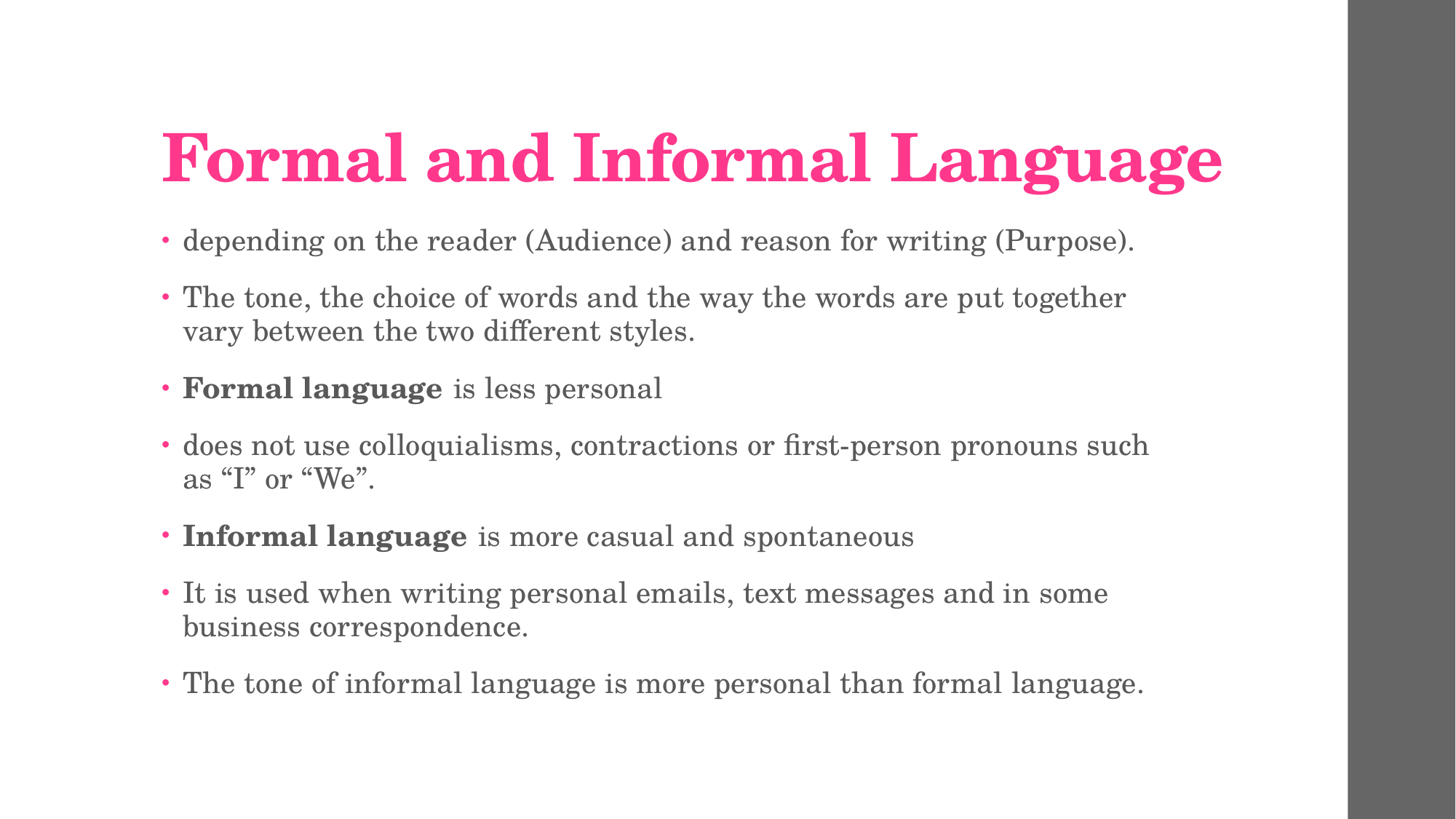

# Formal and Informal Language
depending on the reader (Audience) and reason for writing (Purpose).
The tone, the choice of words and the way the words are put together vary between the two different styles.
Formal language is less personal
does not use colloquialisms, contractions or first-person pronouns such as “I” or “We”.
Informal language is more casual and spontaneous
It is used when writing personal emails, text messages and in some business correspondence.
The tone of informal language is more personal than formal language.